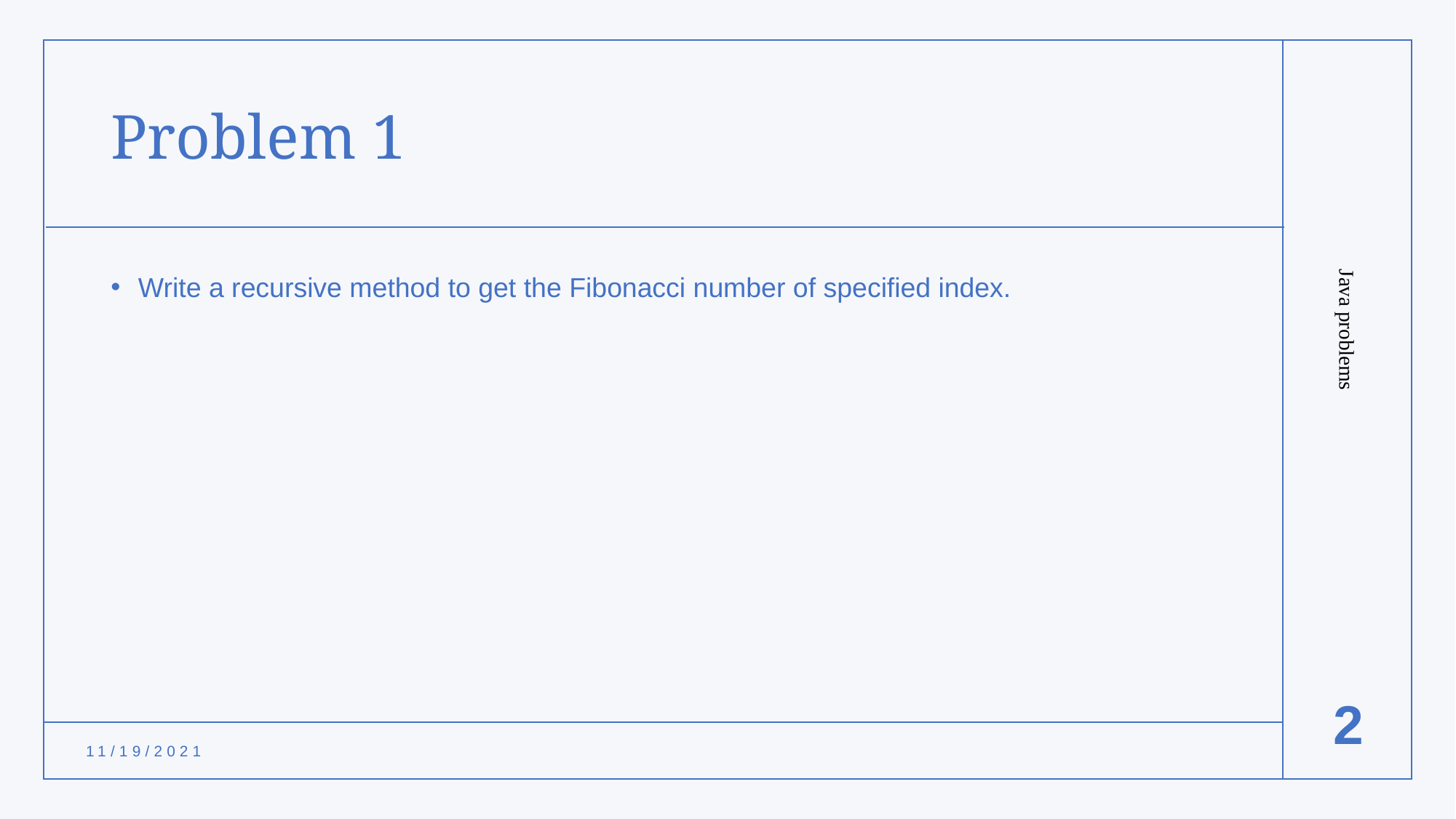

# Problem 1
Write a recursive method to get the Fibonacci number of specified index.
Java problems
2
11/19/2021